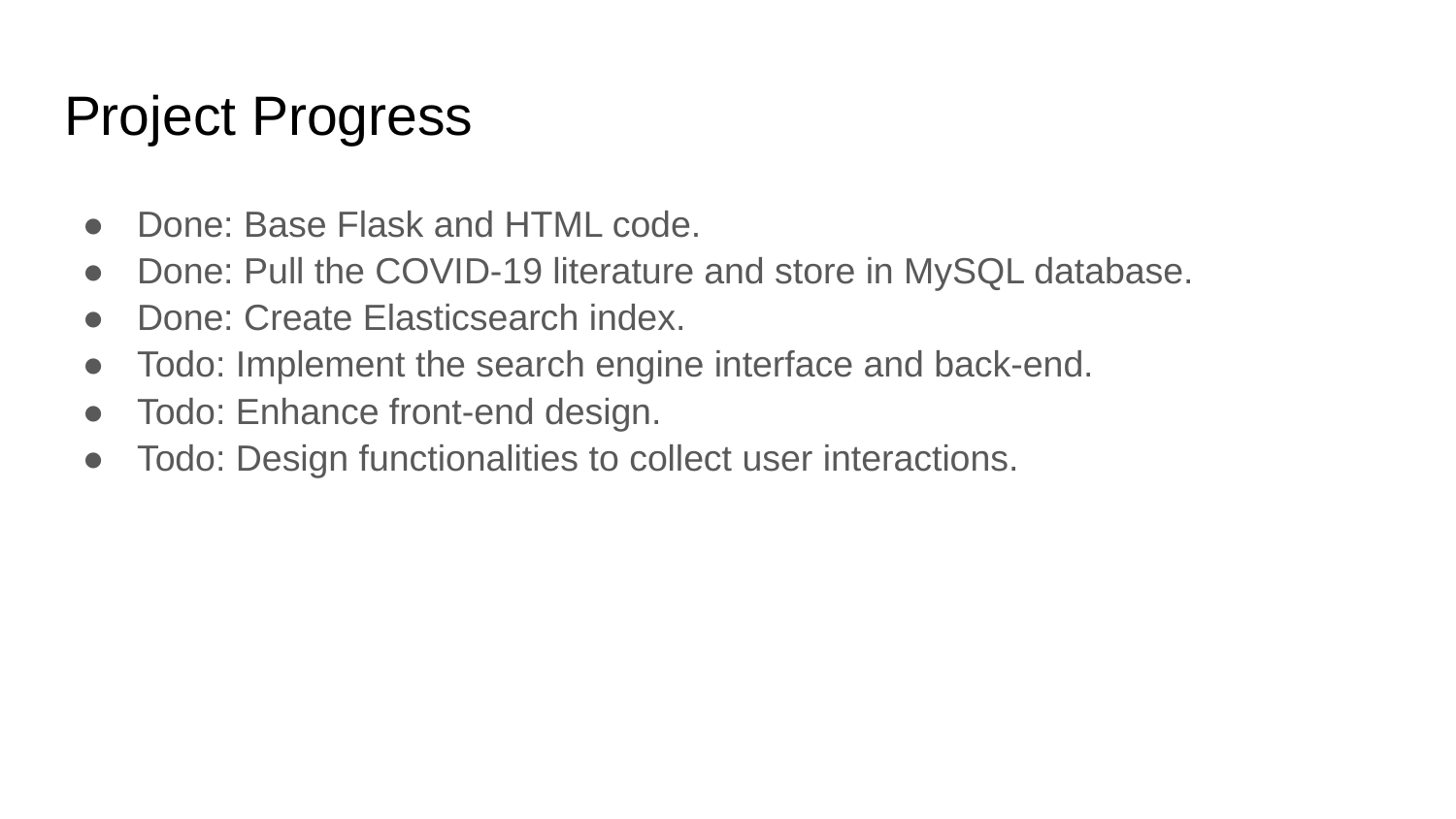

# Project Progress
Done: Base Flask and HTML code.
Done: Pull the COVID-19 literature and store in MySQL database.
Done: Create Elasticsearch index.
Todo: Implement the search engine interface and back-end.
Todo: Enhance front-end design.
Todo: Design functionalities to collect user interactions.